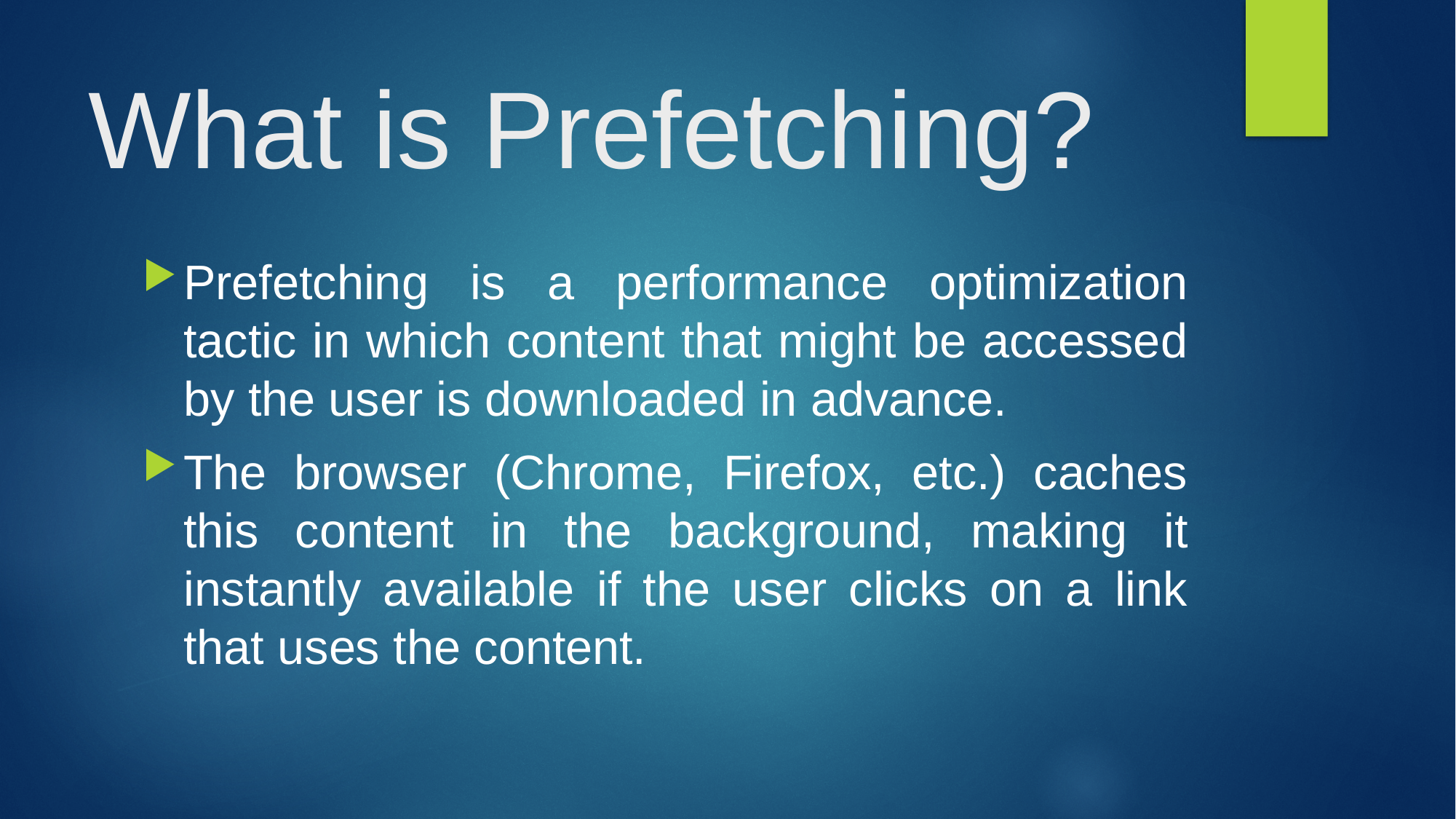

# What is Prefetching?
​Prefetching is a performance optimization tactic in which content that might be accessed by the user is downloaded in advance.
The browser (Chrome, Firefox, etc.) caches this content in the background, making it instantly available if the user clicks on a link that uses the content.